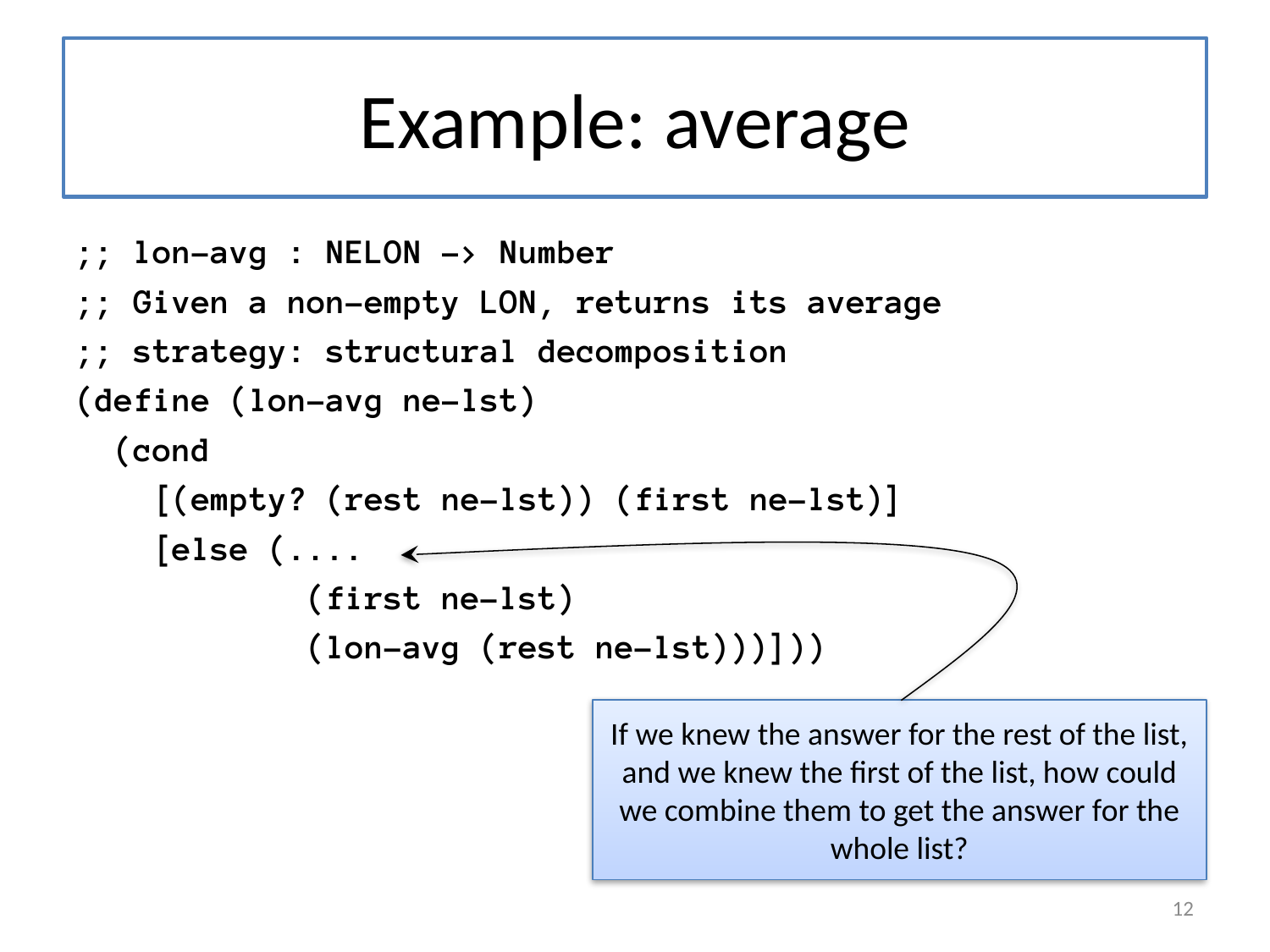

# Example: average
;; lon-avg : NELON -> Number
;; Given a non-empty LON, returns its average
;; strategy: structural decomposition
(define (lon-avg ne-lst)
  (cond
    [(empty? (rest ne-lst)) (first ne-lst)]
    [else (....
            (first ne-lst)
            (lon-avg (rest ne-lst)))]))

If we knew the answer for the rest of the list, and we knew the first of the list, how could we combine them to get the answer for the whole list?
12